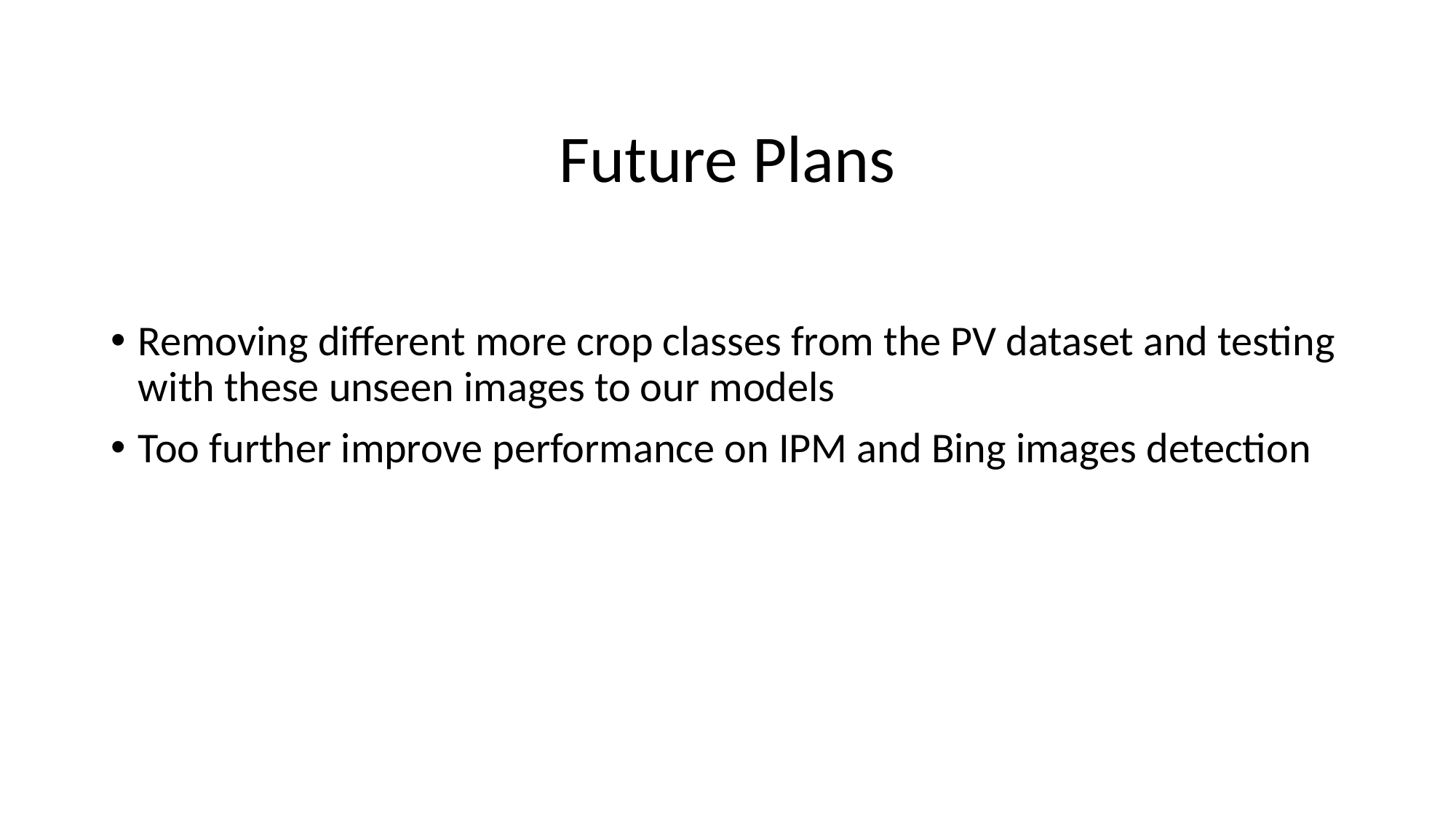

# Future Plans
Removing different more crop classes from the PV dataset and testing with these unseen images to our models
Too further improve performance on IPM and Bing images detection